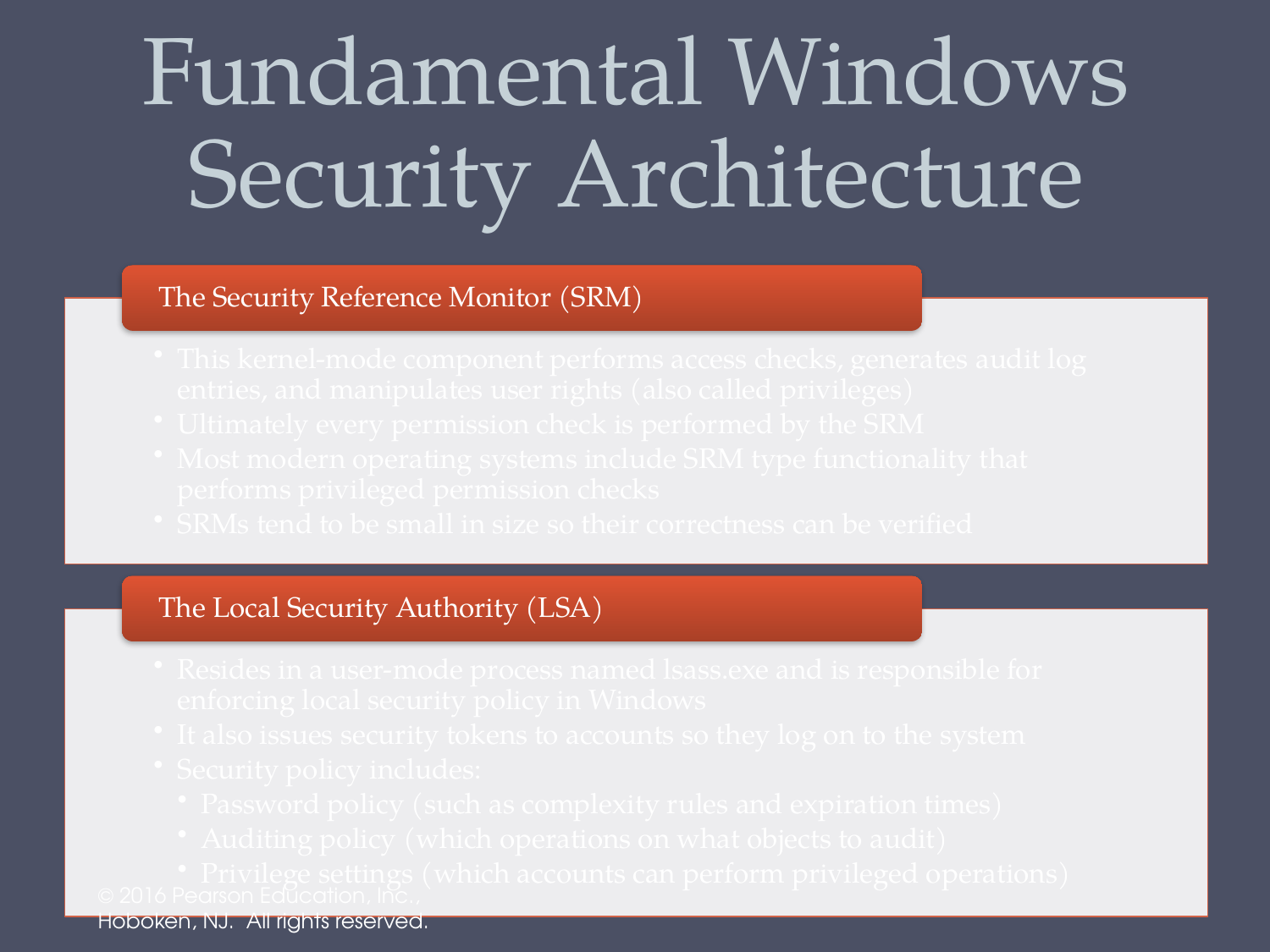

# Fundamental Windows Security Architecture
This kernel-mode component performs access checks, generates audit log entries, and manipulates user rights (also called privileges)
Ultimately every permission check is performed by the SRM
Most modern operating systems include SRM type functionality that performs privileged permission checks
SRMs tend to be small in size so their correctness can be verified
The Security Reference Monitor (SRM)
Resides in a user-mode process named lsass.exe and is responsible for enforcing local security policy in Windows
It also issues security tokens to accounts so they log on to the system
Security policy includes:
Password policy (such as complexity rules and expiration times)
Auditing policy (which operations on what objects to audit)
Privilege settings (which accounts can perform privileged operations)
The Local Security Authority (LSA)
© 2016 Pearson Education, Inc., Hoboken, NJ.  All rights reserved.